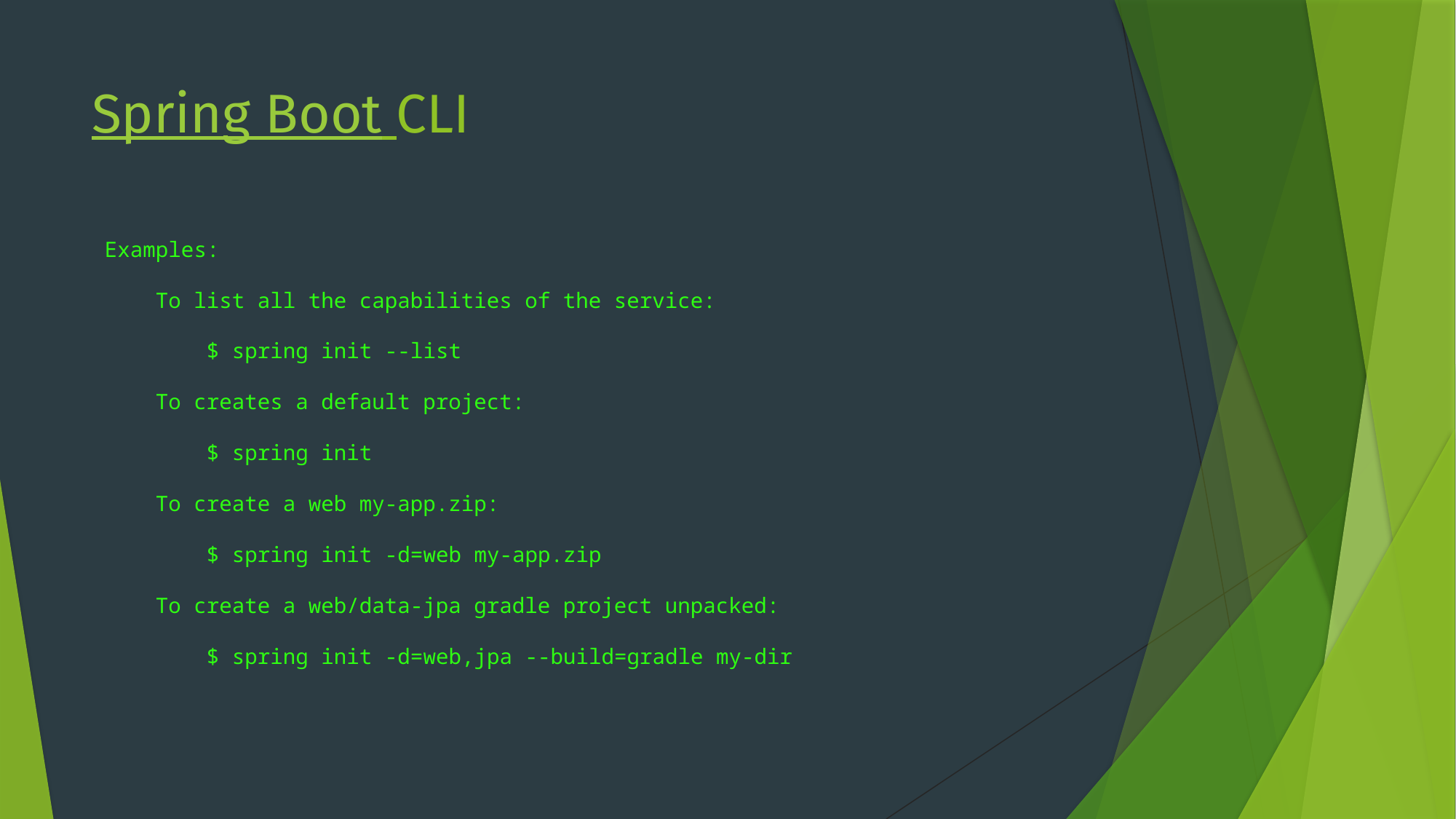

# Spring Boot CLI
Examples:

    To list all the capabilities of the service:

        $ spring init --list

    To creates a default project:

        $ spring init

    To create a web my-app.zip:

        $ spring init -d=web my-app.zip

    To create a web/data-jpa gradle project unpacked:

        $ spring init -d=web,jpa --build=gradle my-dir